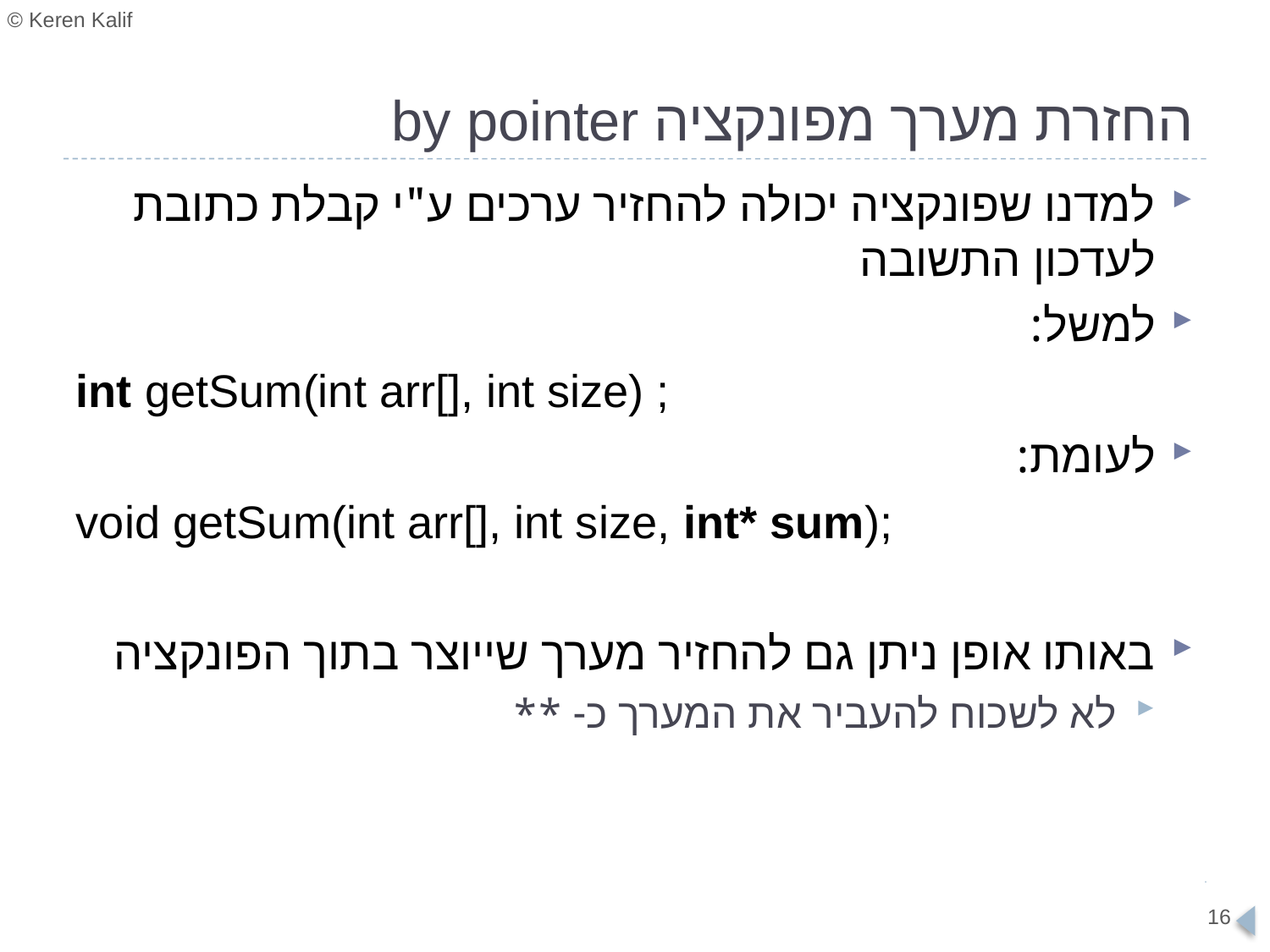

# החזרת מערך מפונקציה by pointer
למדנו שפונקציה יכולה להחזיר ערכים ע"י קבלת כתובת לעדכון התשובה
למשל:
int getSum(int arr[], int size) ;
לעומת:
void getSum(int arr[], int size, int* sum);

באותו אופן ניתן גם להחזיר מערך שייוצר בתוך הפונקציה
לא לשכוח להעביר את המערך כ- **